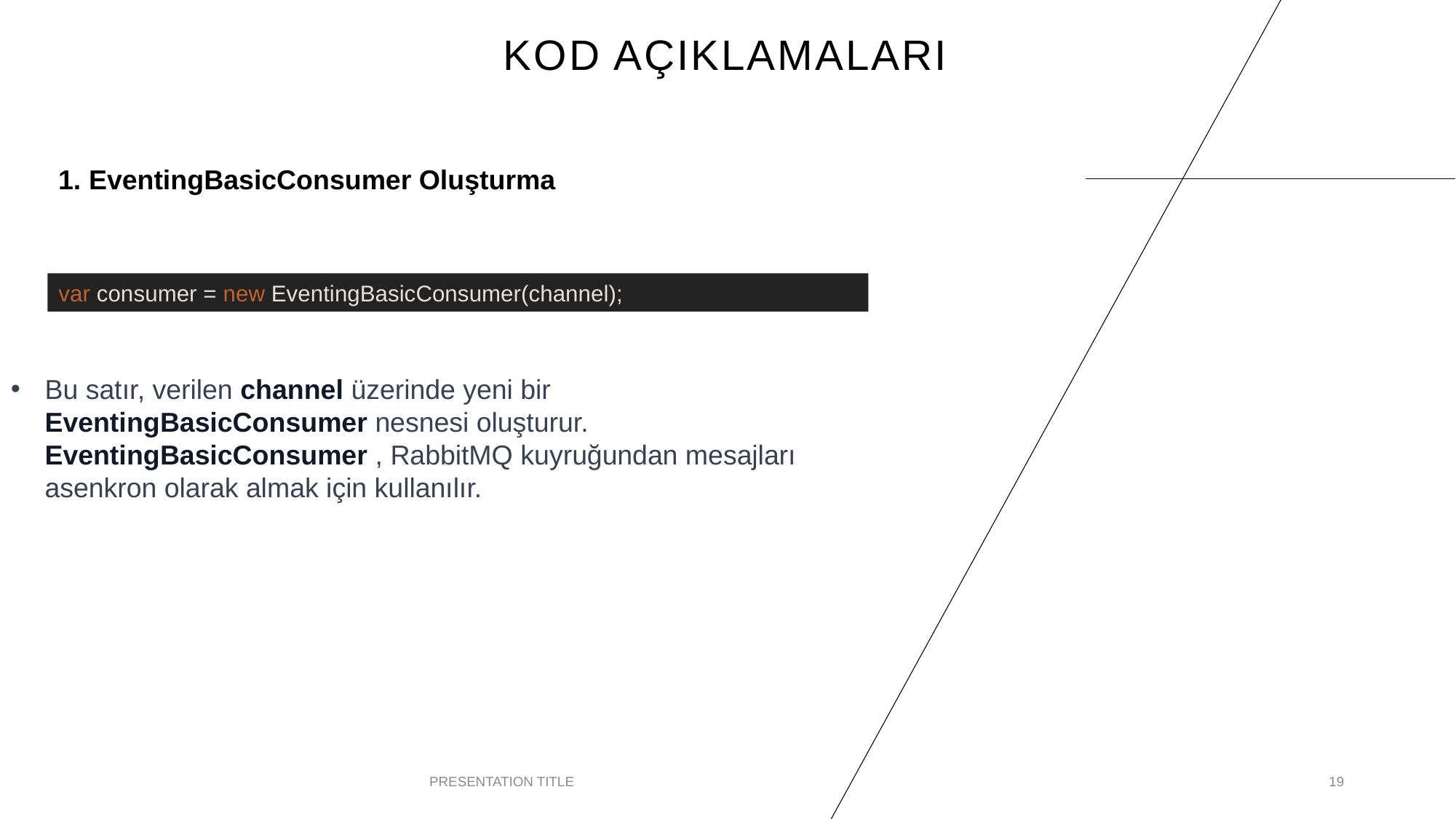

# Kod açıklamaları
1. EventingBasicConsumer Oluşturma
var consumer = new EventingBasicConsumer(channel);
Bu satır, verilen channel üzerinde yeni bir EventingBasicConsumer nesnesi oluşturur. EventingBasicConsumer , RabbitMQ kuyruğundan mesajları asenkron olarak almak için kullanılır.
PRESENTATION TITLE
19